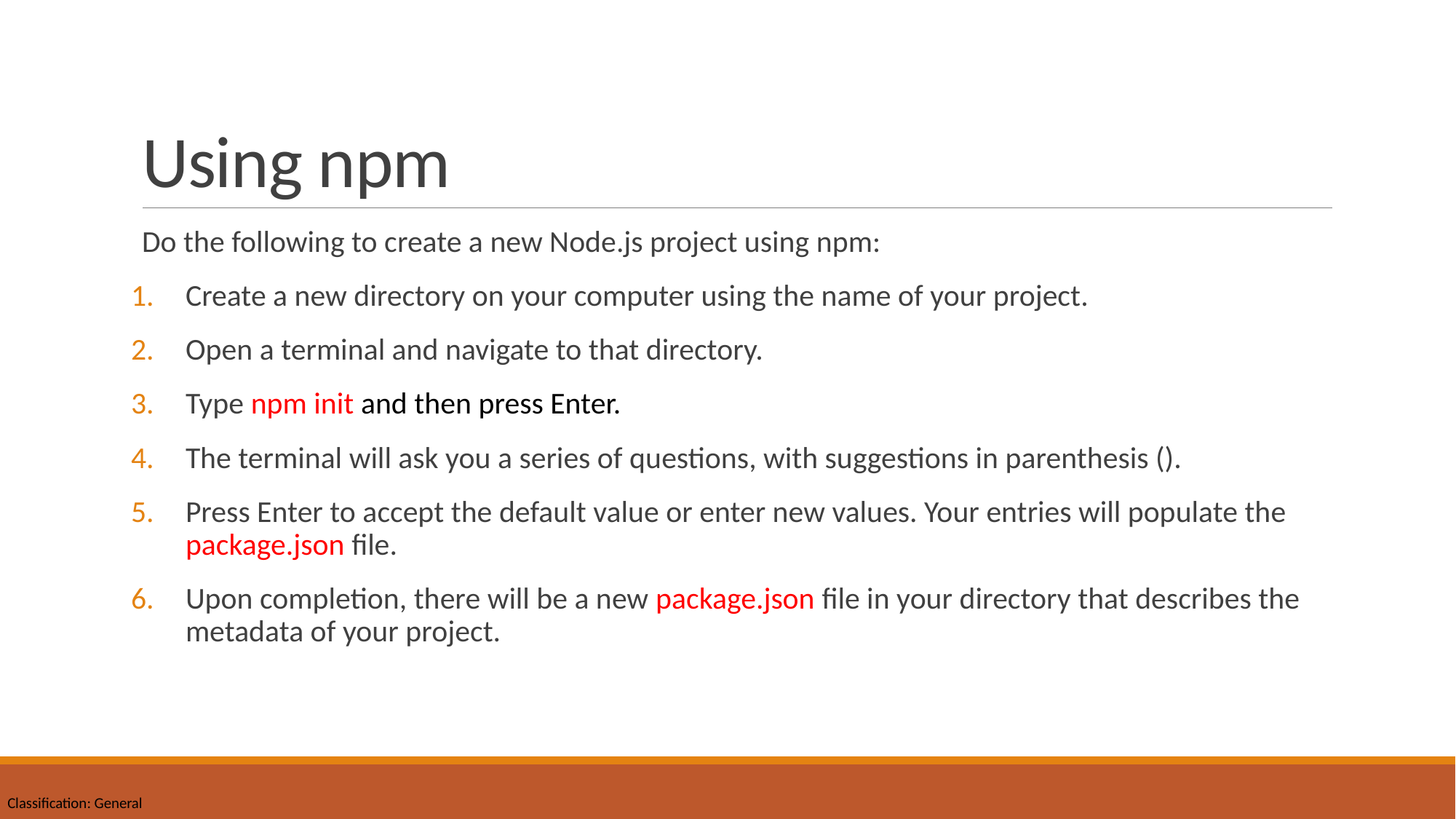

# Using npm
Do the following to create a new Node.js project using npm:
Create a new directory on your computer using the name of your project.
Open a terminal and navigate to that directory.
Type npm init and then press Enter.
The terminal will ask you a series of questions, with suggestions in parenthesis ().
Press Enter to accept the default value or enter new values. Your entries will populate the package.json file.
Upon completion, there will be a new package.json file in your directory that describes the metadata of your project.